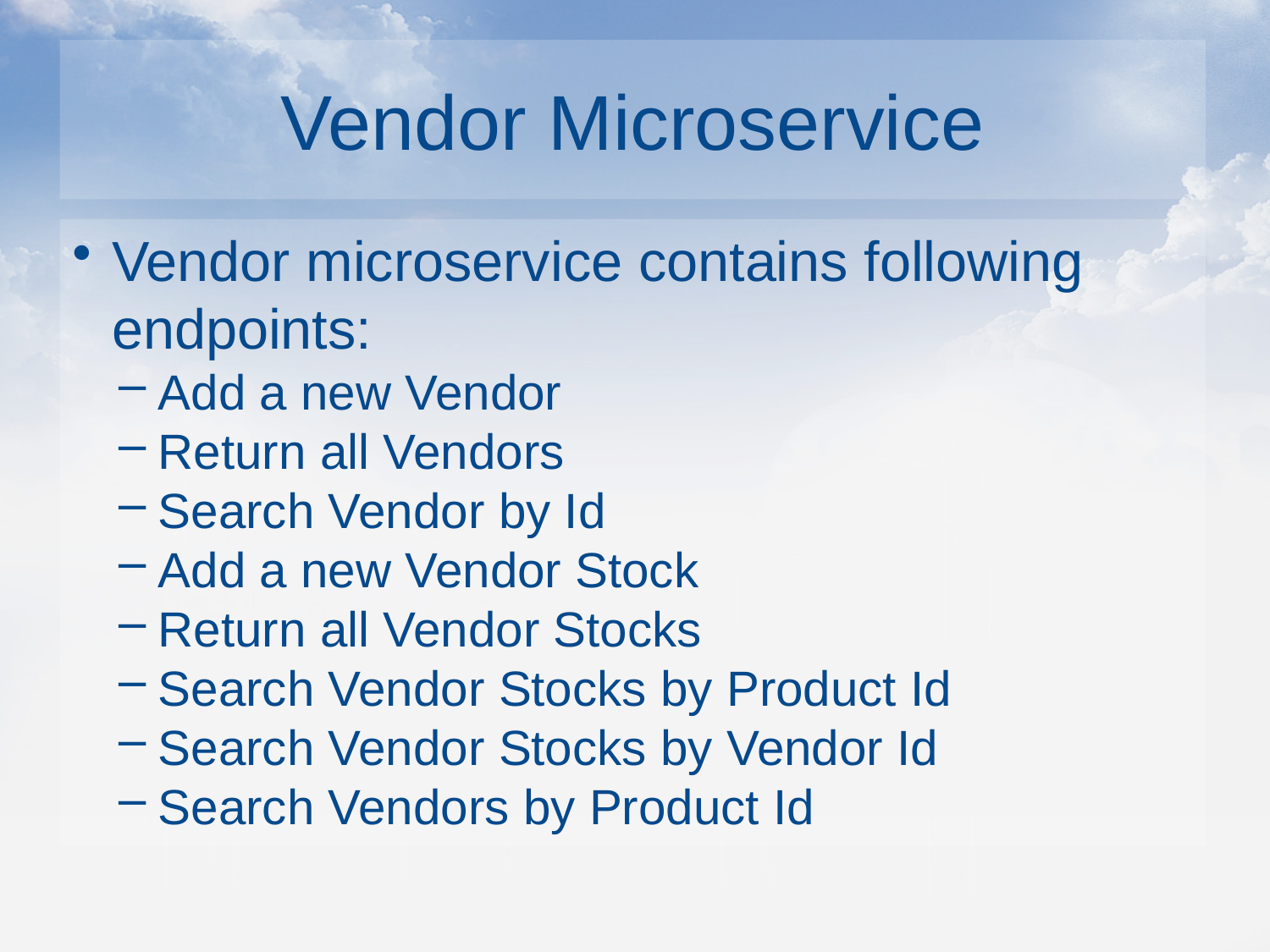

# Vendor Microservice
Vendor microservice contains following endpoints:
Add a new Vendor
Return all Vendors
Search Vendor by Id
Add a new Vendor Stock
Return all Vendor Stocks
Search Vendor Stocks by Product Id
Search Vendor Stocks by Vendor Id
Search Vendors by Product Id